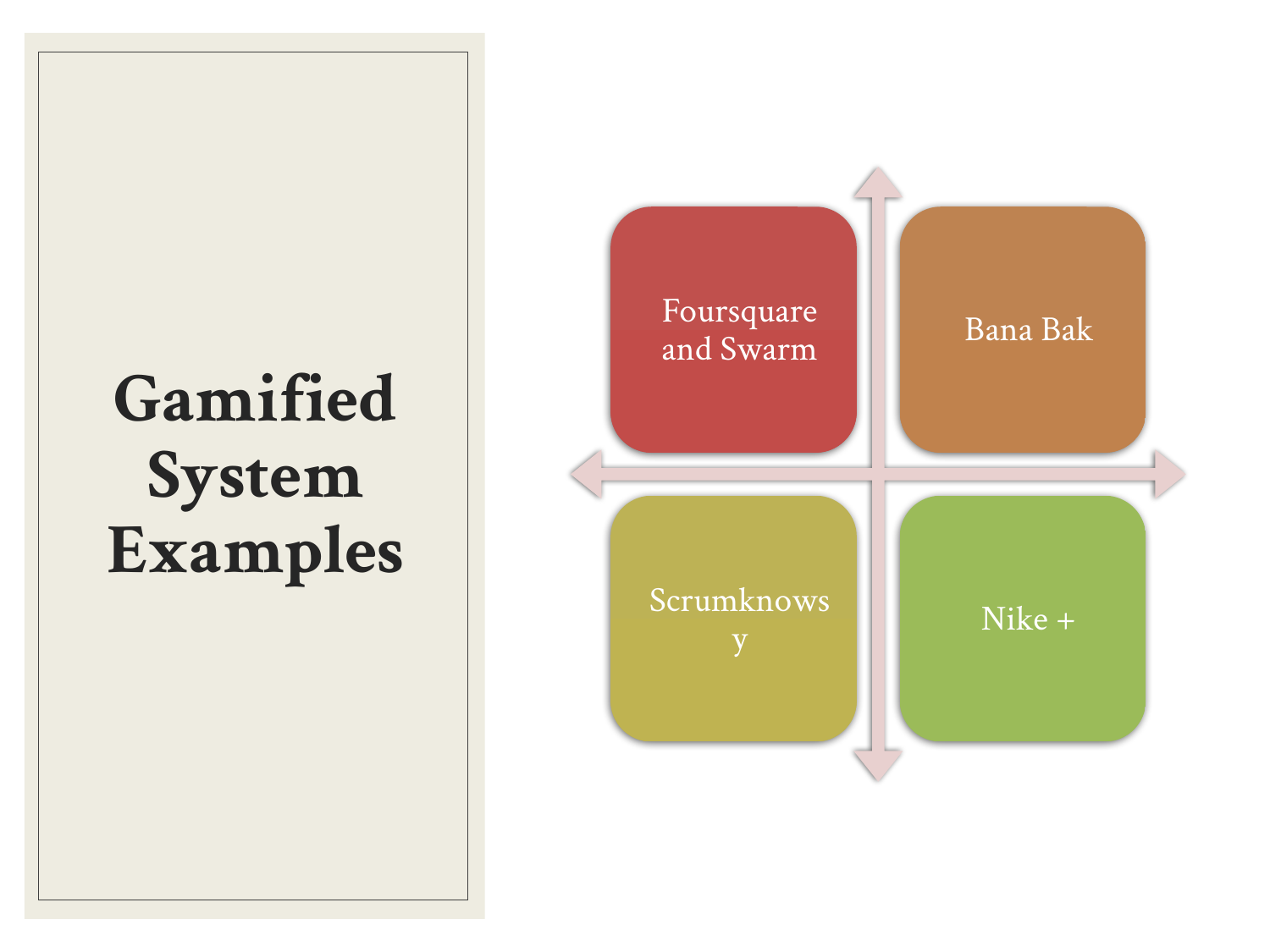

# Gamified System Examples
Foursquare and Swarm
Bana Bak
Scrumknowsy
Nike +